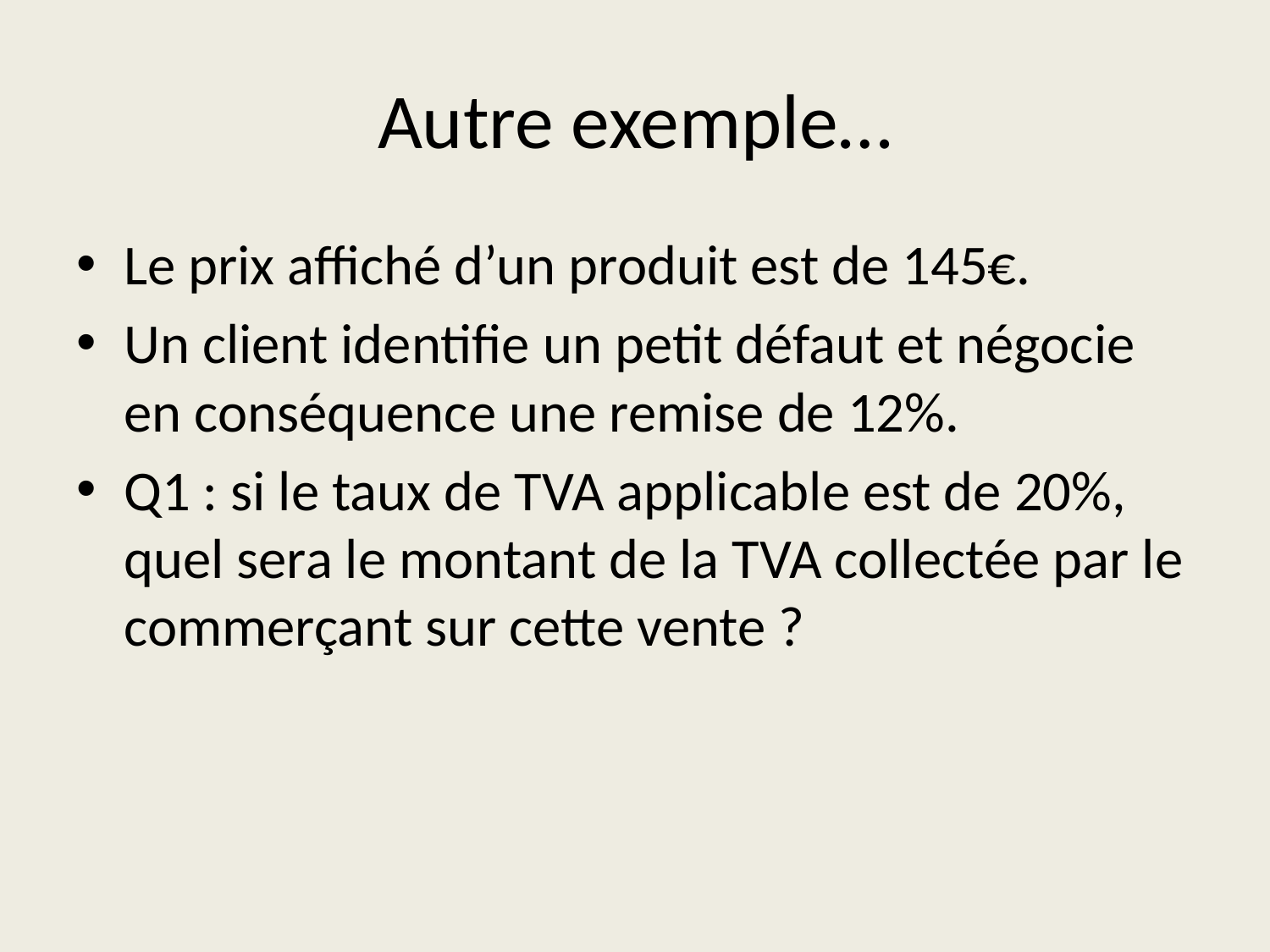

# Autre exemple…
Le prix affiché d’un produit est de 145€.
Un client identifie un petit défaut et négocie en conséquence une remise de 12%.
Q1 : si le taux de TVA applicable est de 20%, quel sera le montant de la TVA collectée par le commerçant sur cette vente ?